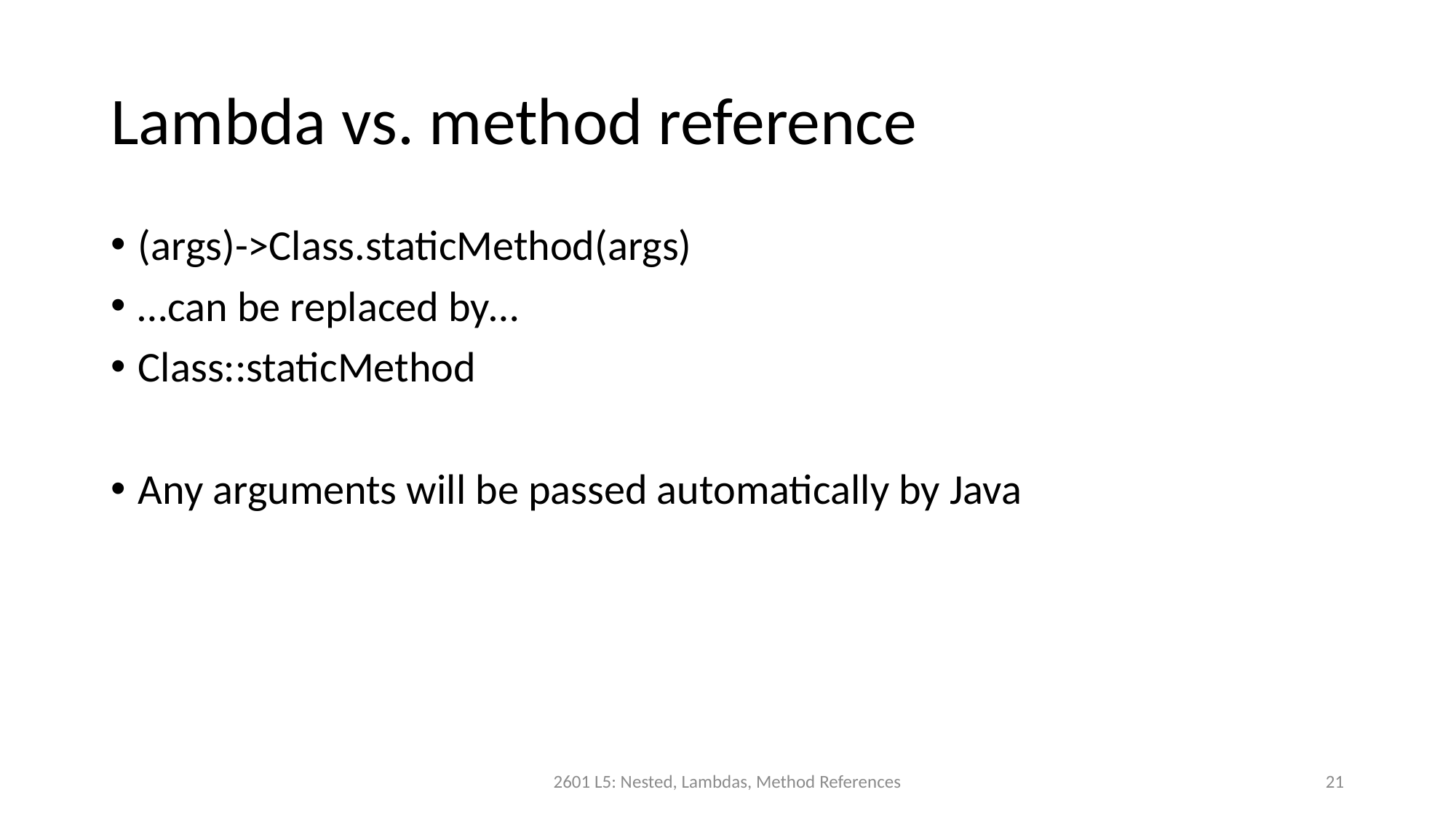

# Lambda vs. method reference
(args)->Class.staticMethod(args)
…can be replaced by…
Class::staticMethod

Any arguments will be passed automatically by Java
2601 L5: Nested, Lambdas, Method References
21